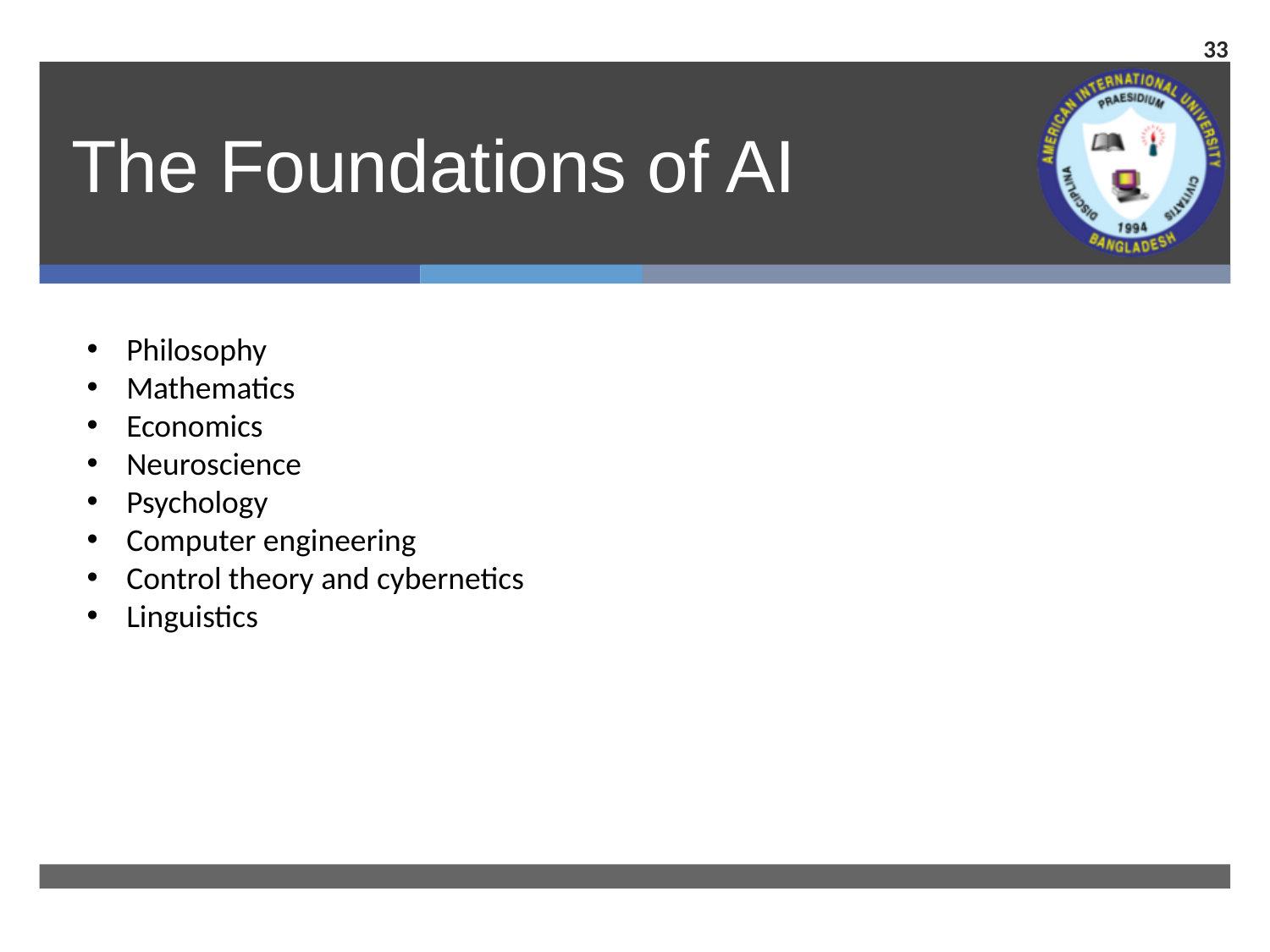

33
# The Foundations of AI
Philosophy
Mathematics
Economics
Neuroscience
Psychology
Computer engineering
Control theory and cybernetics
Linguistics